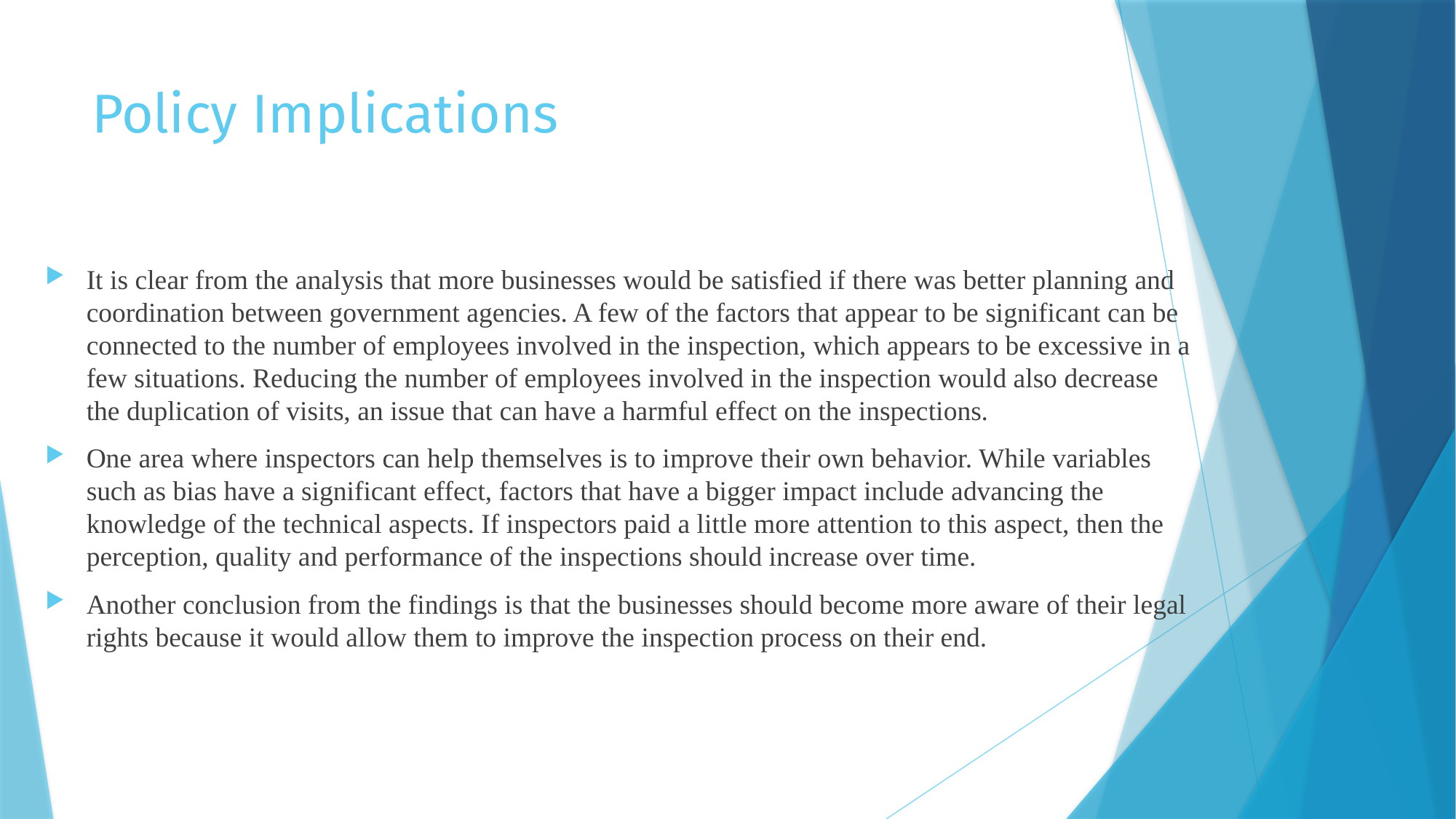

# Policy Implications
It is clear from the analysis that more businesses would be satisfied if there was better planning and coordination between government agencies. A few of the factors that appear to be significant can be connected to the number of employees involved in the inspection, which appears to be excessive in a few situations. Reducing the number of employees involved in the inspection would also decrease the duplication of visits, an issue that can have a harmful effect on the inspections.
One area where inspectors can help themselves is to improve their own behavior. While variables such as bias have a significant effect, factors that have a bigger impact include advancing the knowledge of the technical aspects. If inspectors paid a little more attention to this aspect, then the perception, quality and performance of the inspections should increase over time.
Another conclusion from the findings is that the businesses should become more aware of their legal rights because it would allow them to improve the inspection process on their end.